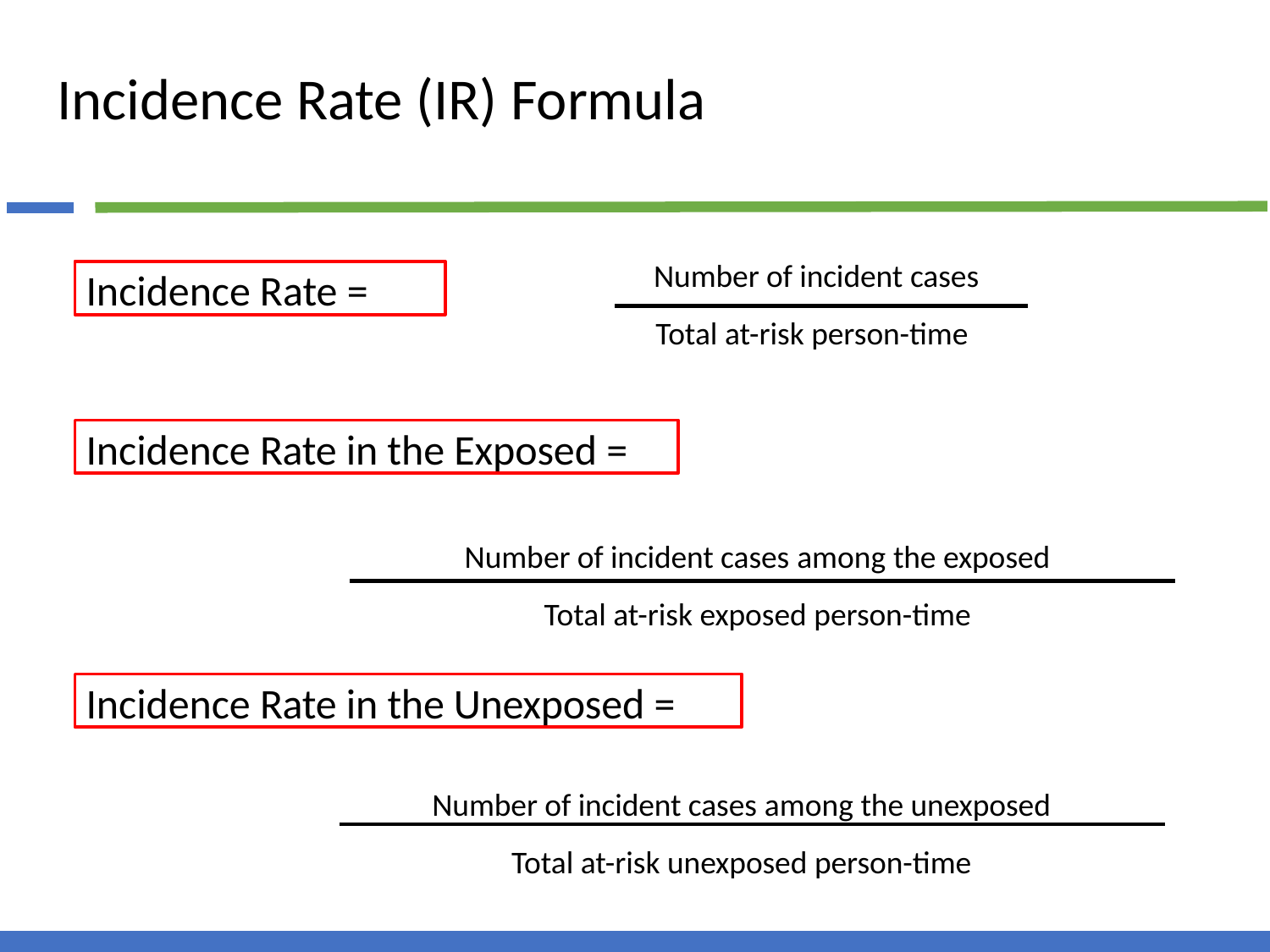

# Incidence Rate (IR) Formula
Number of incident cases
Incidence Rate =

Total at-risk person-time
Incidence Rate in the Exposed =
Number of incident cases among the exposed
Total at-risk exposed person-time

Incidence Rate in the Unexposed =
Number of incident cases among the unexposed
Total at-risk unexposed person-time